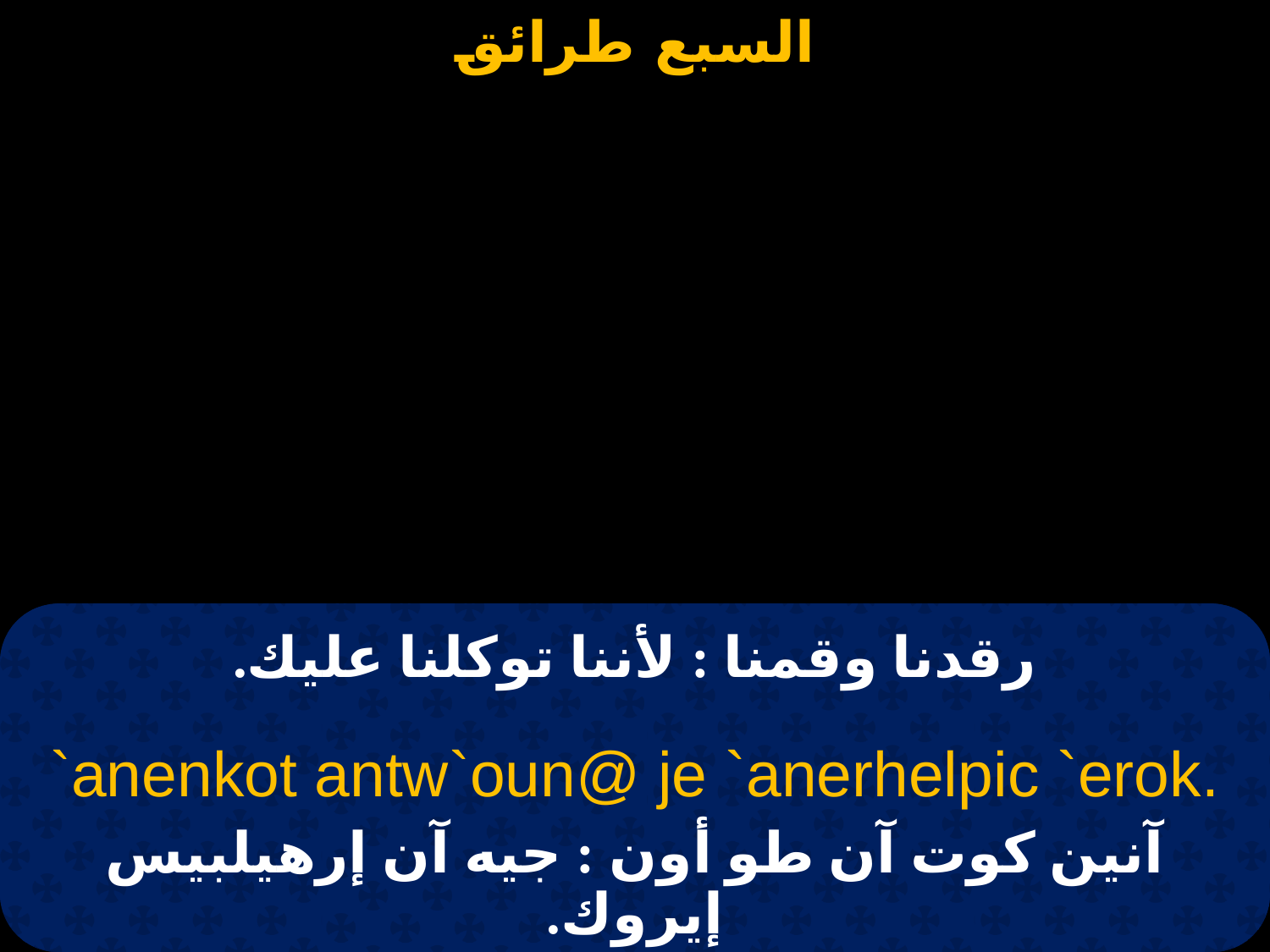

# رقدنا وقمنا : لأننا توكلنا عليك.
`anenkot antw`oun@ je `anerhelpic `erok.
آنين كوت آن طو أون : جيه آن إرهيلبيس إيروك.